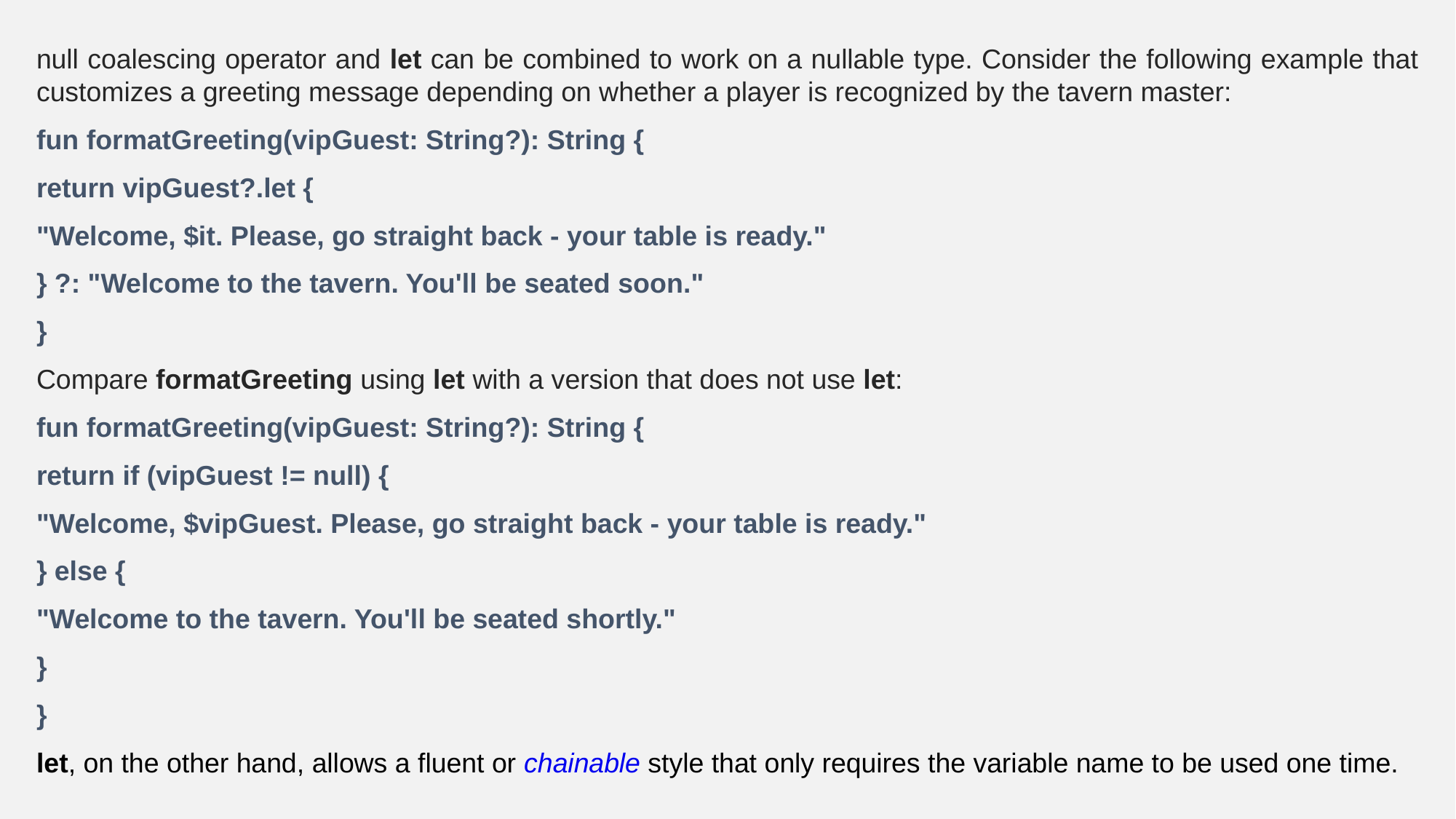

null coalescing operator and let can be combined to work on a nullable type. Consider the following example that customizes a greeting message depending on whether a player is recognized by the tavern master:
fun formatGreeting(vipGuest: String?): String {
return vipGuest?.let {
"Welcome, $it. Please, go straight back - your table is ready."
} ?: "Welcome to the tavern. You'll be seated soon."
}
Compare formatGreeting using let with a version that does not use let:
fun formatGreeting(vipGuest: String?): String {
return if (vipGuest != null) {
"Welcome, $vipGuest. Please, go straight back - your table is ready."
} else {
"Welcome to the tavern. You'll be seated shortly."
}
}
let, on the other hand, allows a fluent or chainable style that only requires the variable name to be used one time.